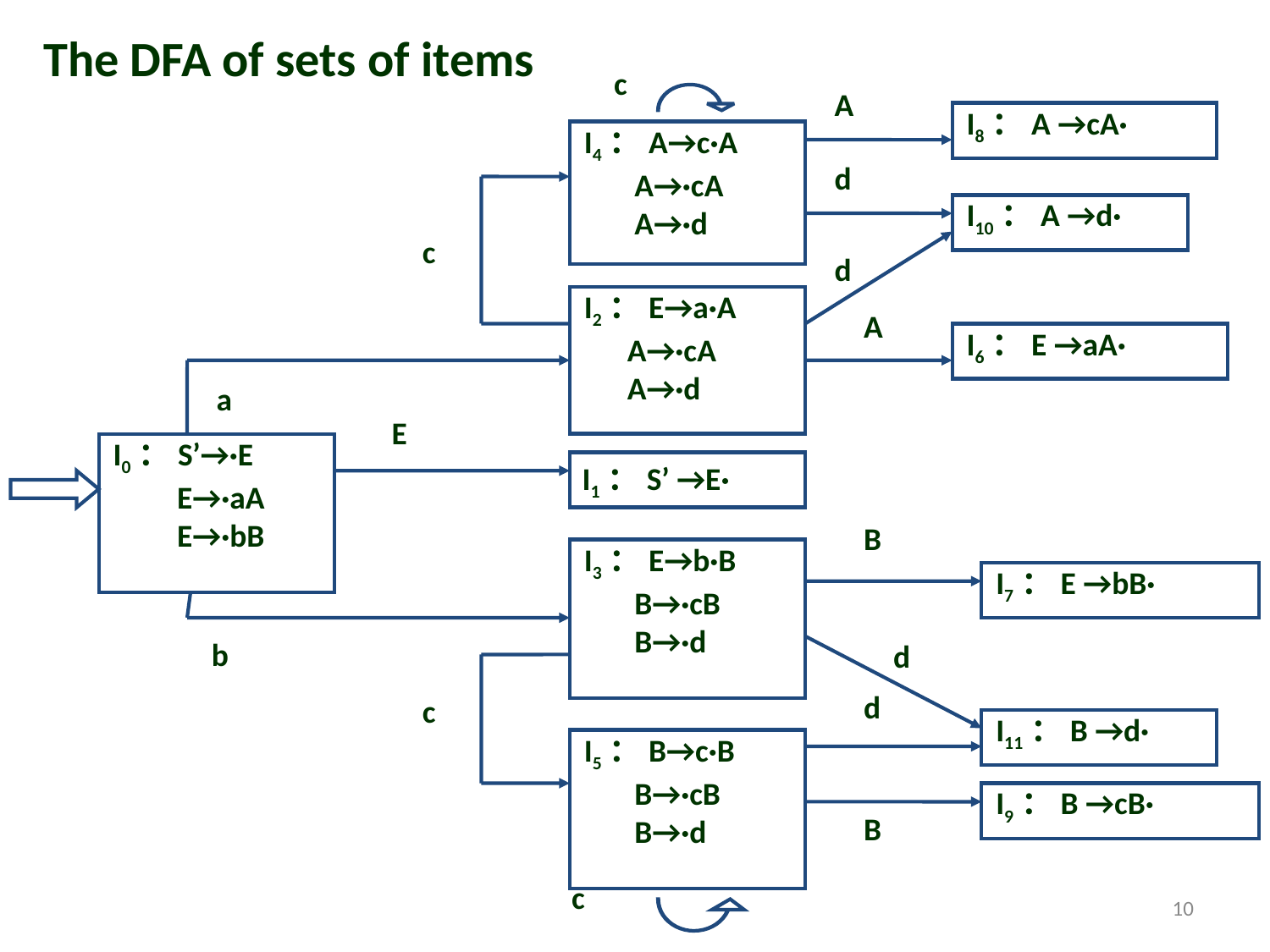

The DFA of sets of items
c

A
  I8：A →cA·
  I4：A→c·A
         A→·cA
         A→·d

d

  I10：A →d·

c

d
  I2：E→a·A
        A→·cA
        A→·d
A

  I6：E →aA·

a
E
  I0：S’→·E
　　 E→·aA
　　 E→·bB
I1：S’ →E·

B
  I3：E→b·B
         B→·cB
         B→·d
  I7：E →bB·

b

d

d
c
  I11：B →d·
  I5：B→c·B
         B→·cB
         B→·d

  I9：B →cB·

B
c

10